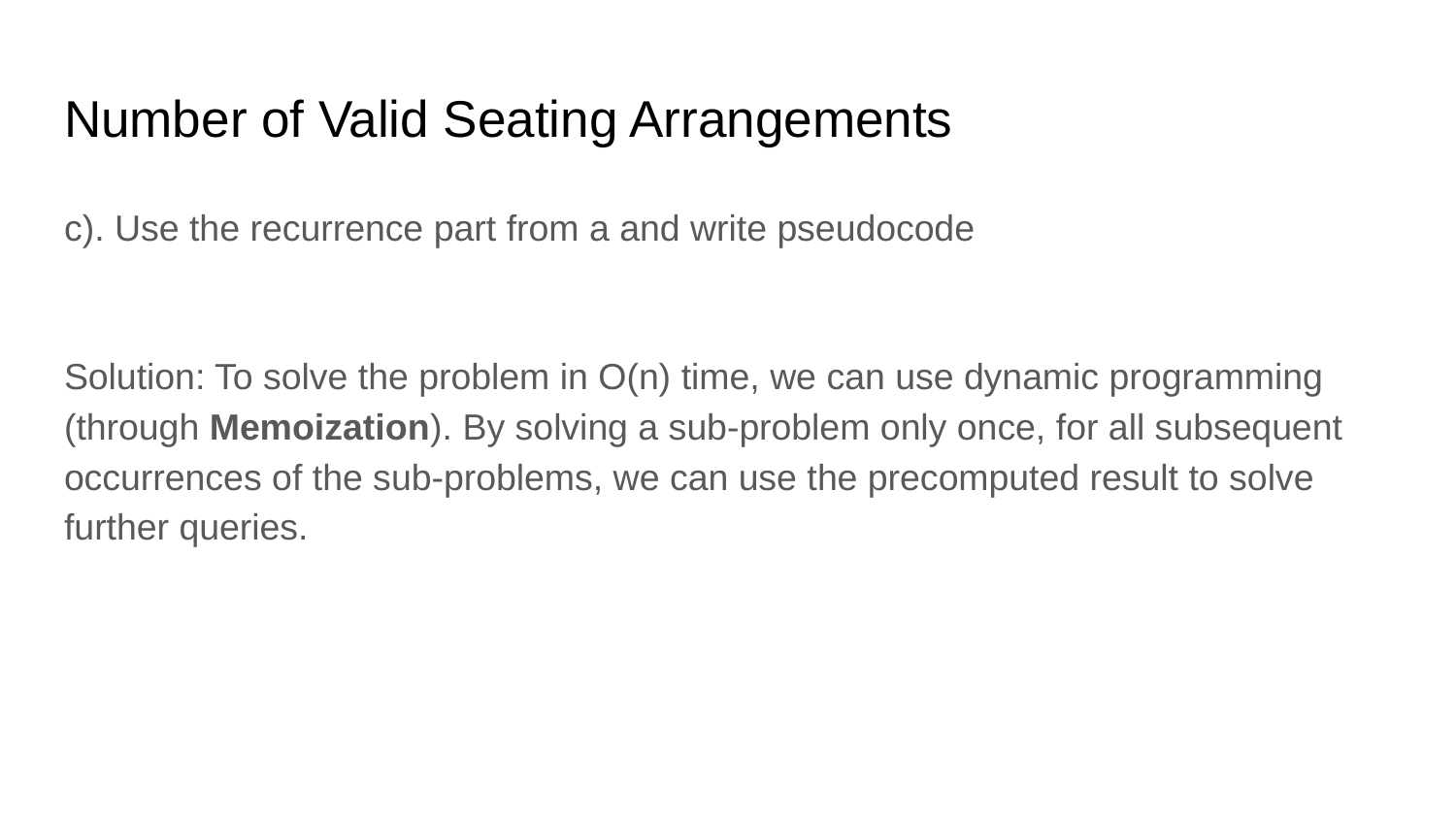

# Number of Valid Seating Arrangements
c). Use the recurrence part from a and write pseudocode

Solution: To solve the problem in O(n) time, we can use dynamic programming (through Memoization). By solving a sub-problem only once, for all subsequent occurrences of the sub-problems, we can use the precomputed result to solve further queries.